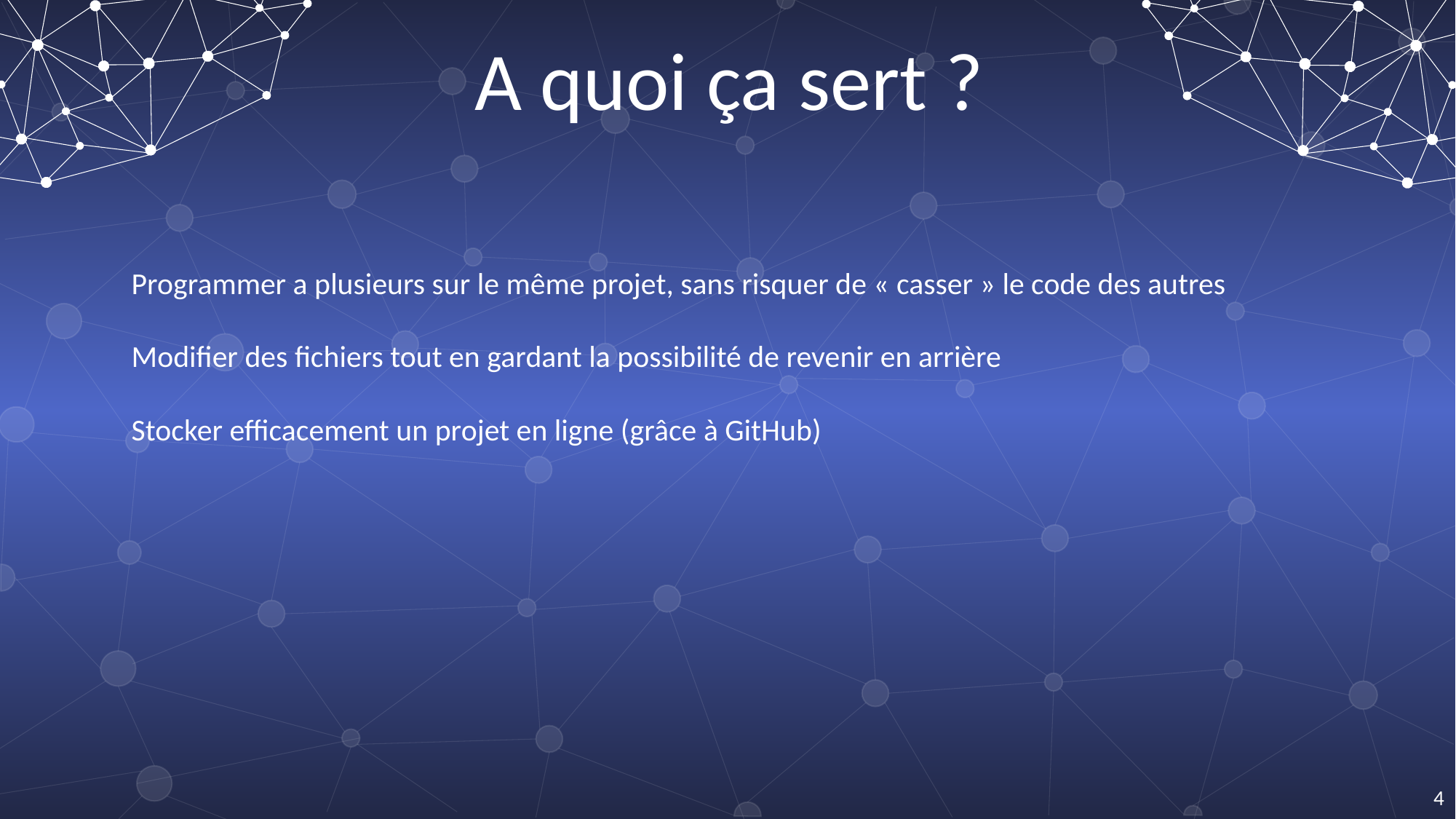

A quoi ça sert ?
Programmer a plusieurs sur le même projet, sans risquer de « casser » le code des autres

Modifier des fichiers tout en gardant la possibilité de revenir en arrière

Stocker efficacement un projet en ligne (grâce à GitHub)
4